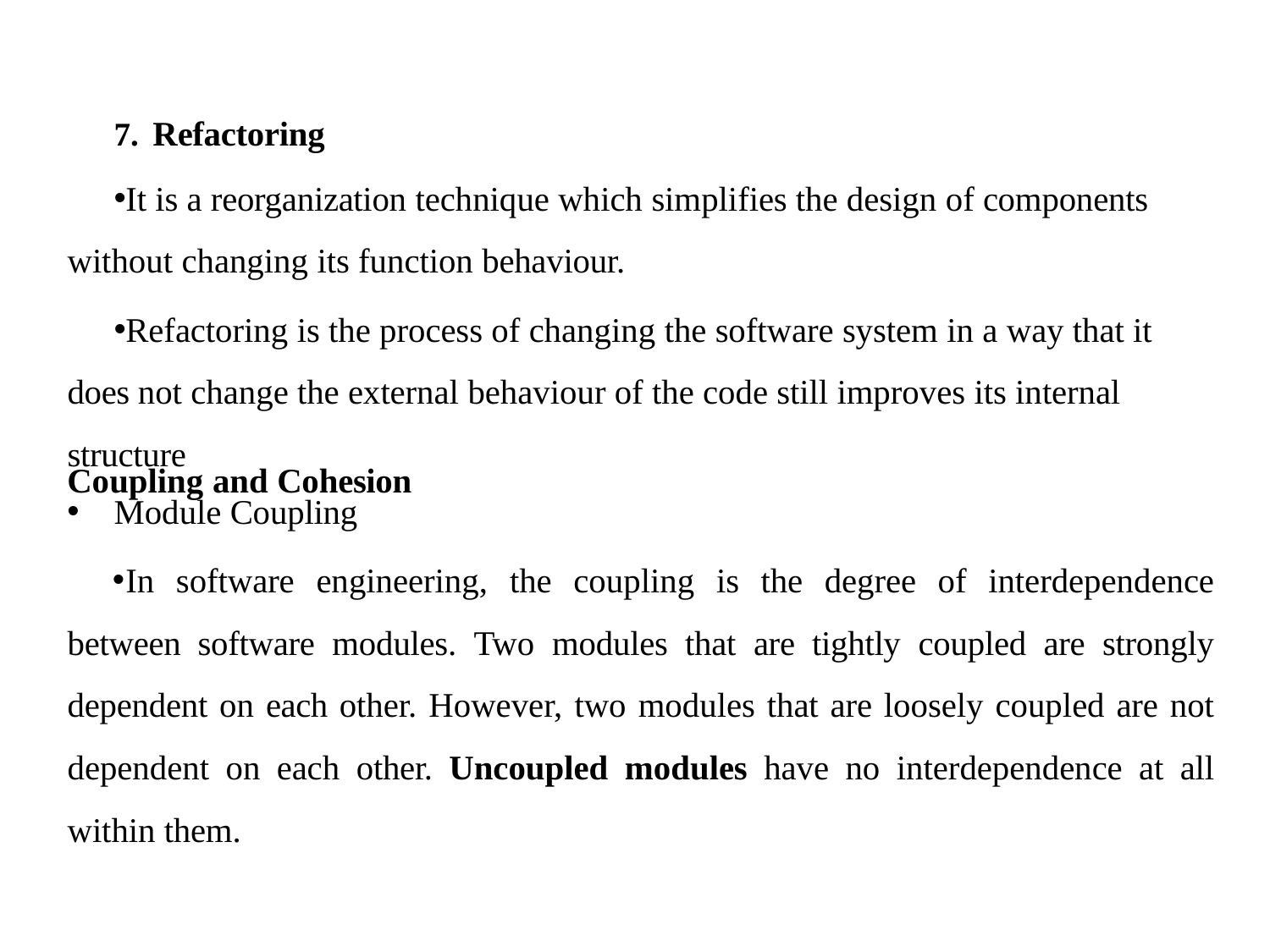

Refactoring
It is a reorganization technique which simplifies the design of components without changing its function behaviour.
Refactoring is the process of changing the software system in a way that it does not change the external behaviour of the code still improves its internal structure
Coupling and Cohesion
Module Coupling
In software engineering, the coupling is the degree of interdependence between software modules. Two modules that are tightly coupled are strongly dependent on each other. However, two modules that are loosely coupled are not dependent on each other. Uncoupled modules have no interdependence at all within them.